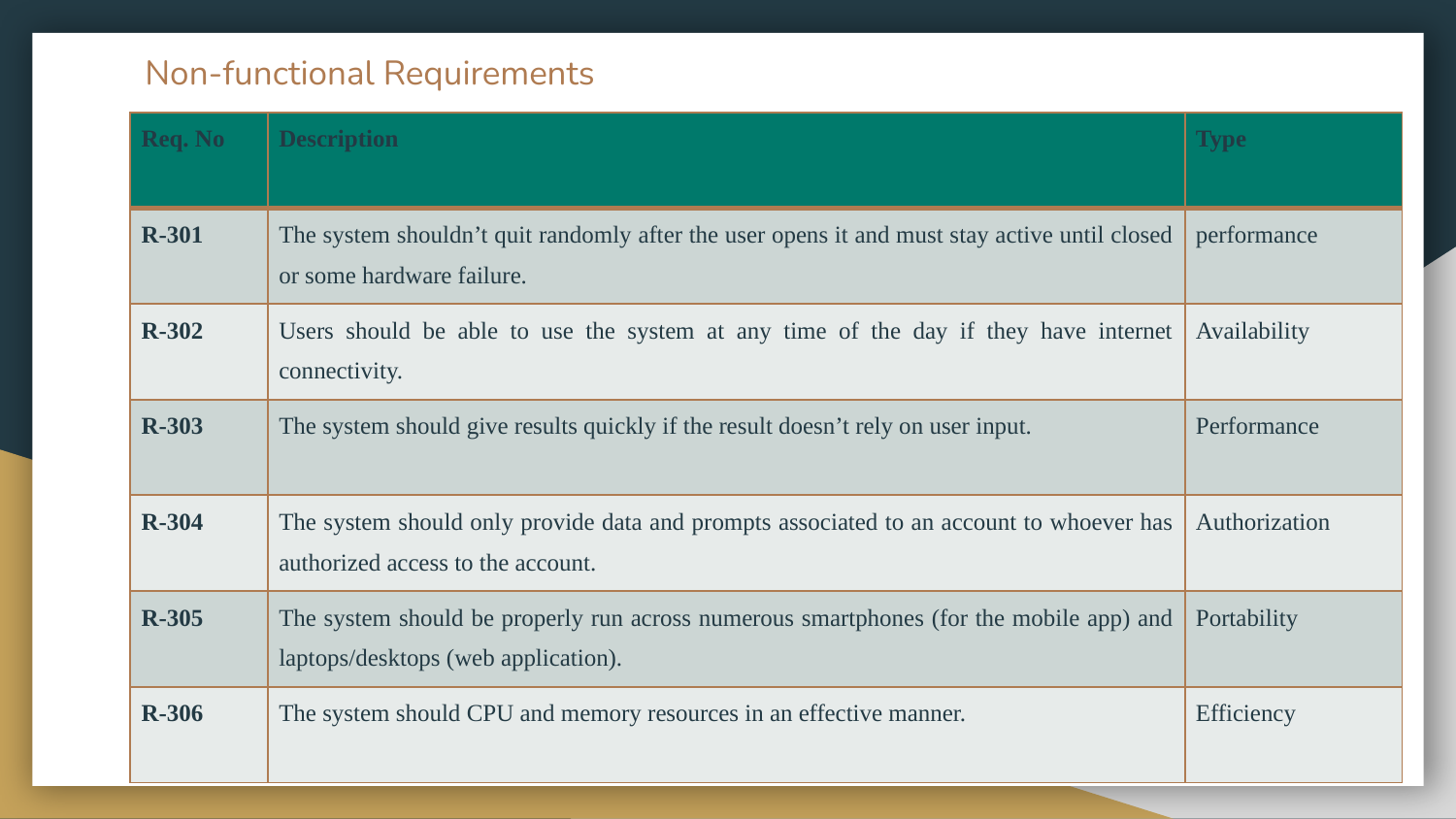

# Non-functional Requirements
| Req. No | Description | Type |
| --- | --- | --- |
| R-301 | The system shouldn’t quit randomly after the user opens it and must stay active until closed or some hardware failure. | performance |
| R-302 | Users should be able to use the system at any time of the day if they have internet connectivity. | Availability |
| R-303 | The system should give results quickly if the result doesn’t rely on user input. | Performance |
| R-304 | The system should only provide data and prompts associated to an account to whoever has authorized access to the account. | Authorization |
| R-305 | The system should be properly run across numerous smartphones (for the mobile app) and laptops/desktops (web application). | Portability |
| R-306 | The system should CPU and memory resources in an effective manner. | Efficiency |